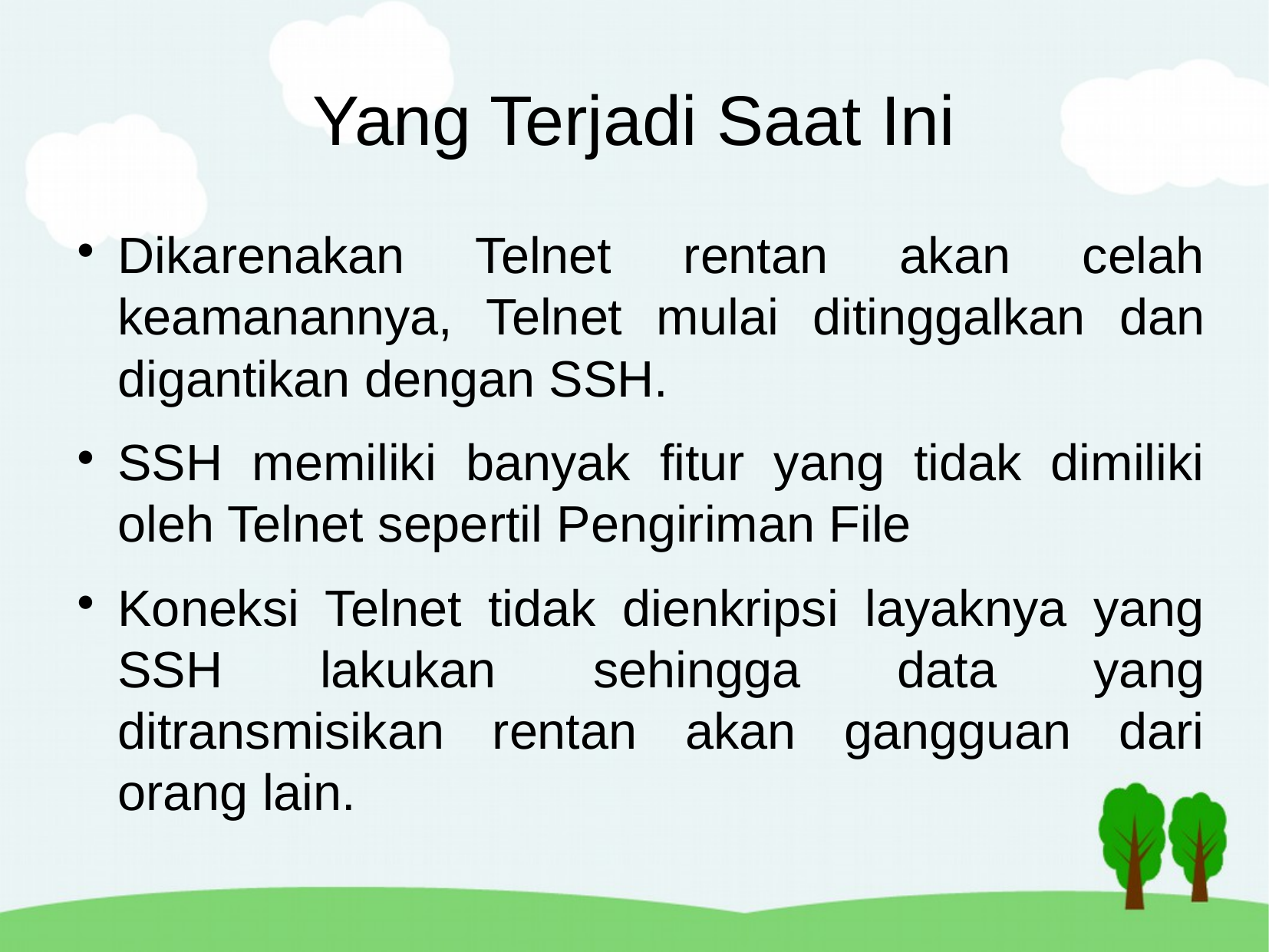

Yang Terjadi Saat Ini
Dikarenakan Telnet rentan akan celah keamanannya, Telnet mulai ditinggalkan dan digantikan dengan SSH.
SSH memiliki banyak fitur yang tidak dimiliki oleh Telnet sepertil Pengiriman File
Koneksi Telnet tidak dienkripsi layaknya yang SSH lakukan sehingga data yang ditransmisikan rentan akan gangguan dari orang lain.